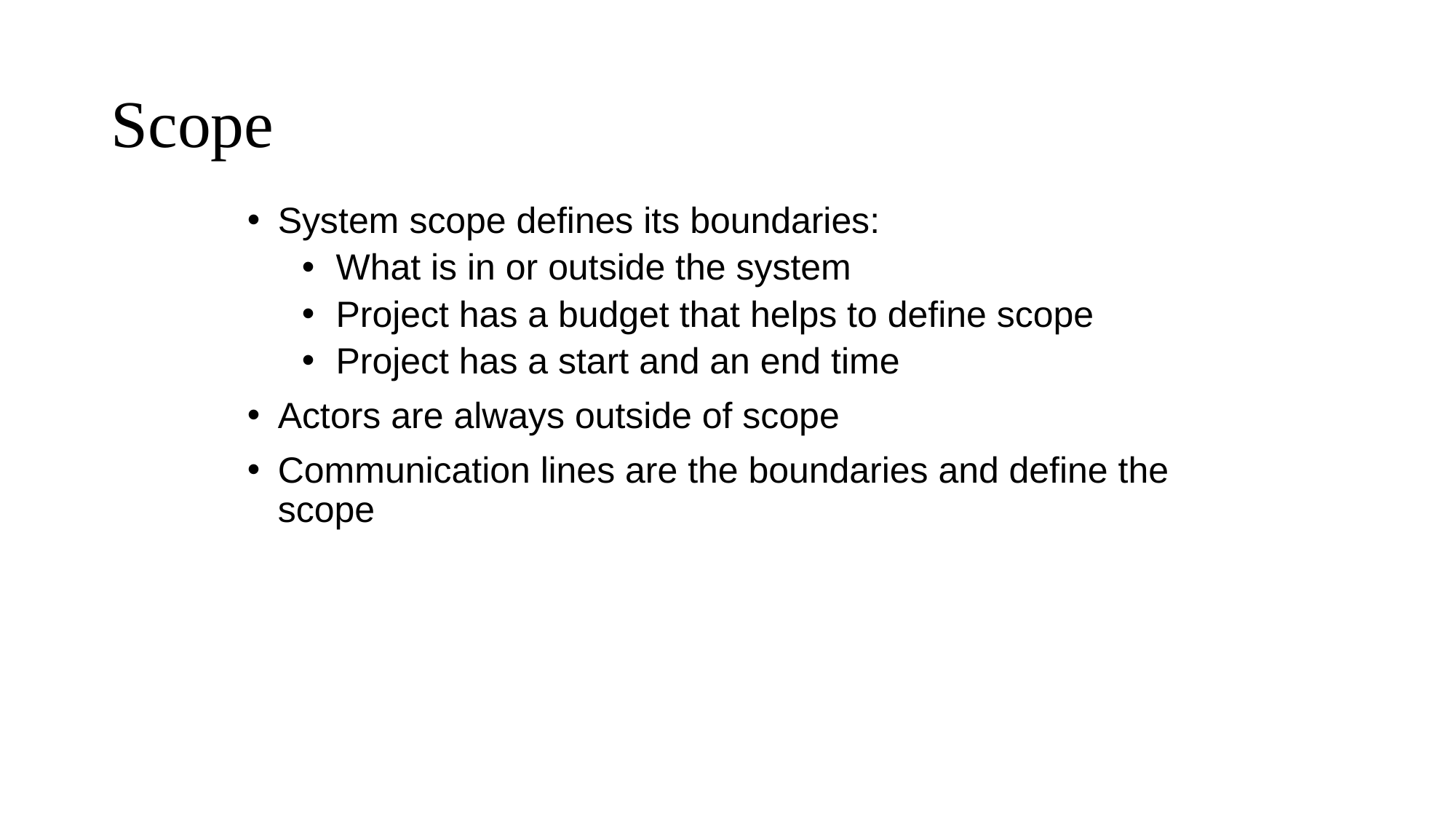

# Scope
System scope defines its boundaries:
What is in or outside the system
Project has a budget that helps to define scope
Project has a start and an end time
Actors are always outside of scope
Communication lines are the boundaries and define the scope